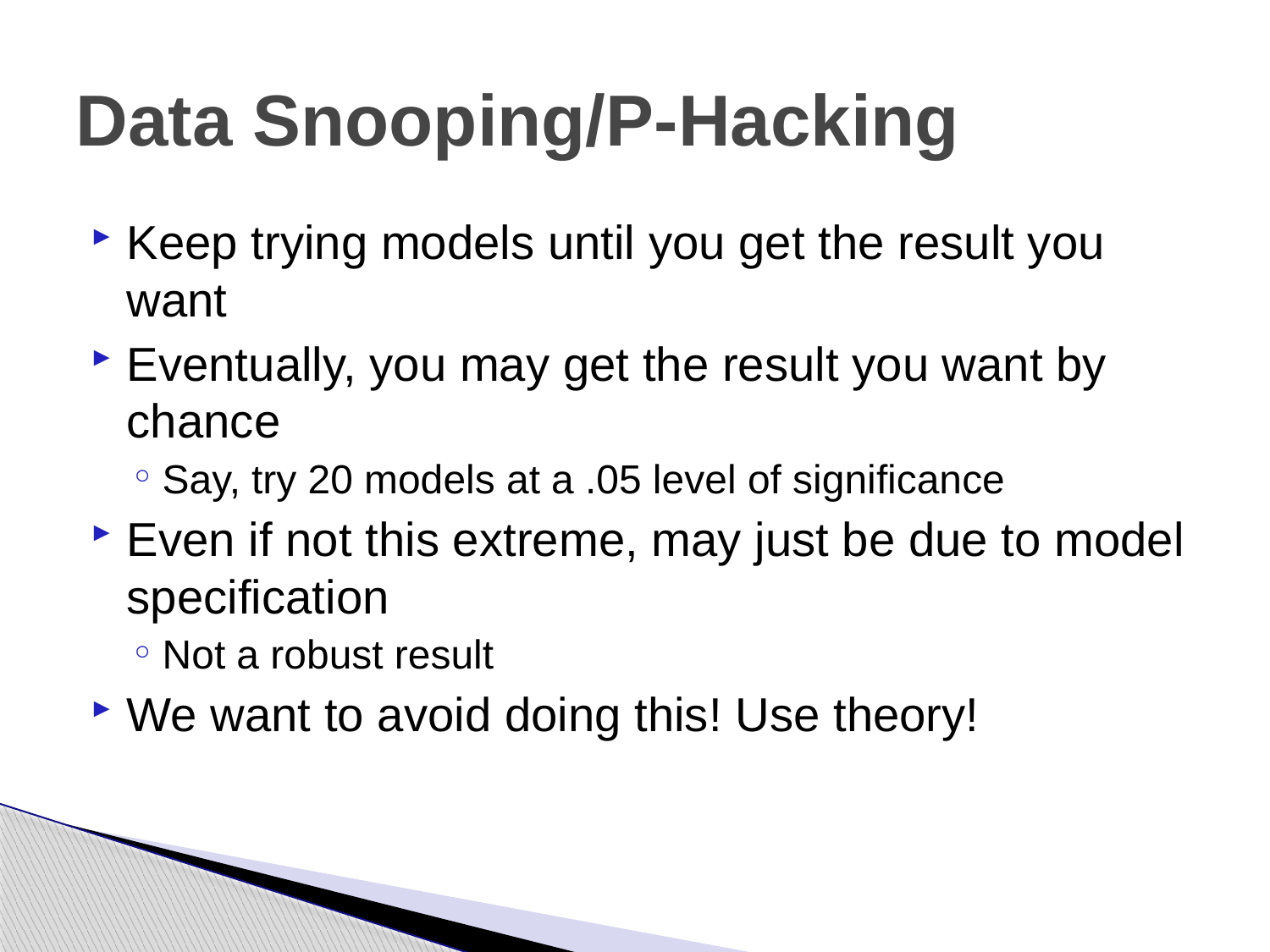

# Data Snooping/P-Hacking
Keep trying models until you get the result you want
Eventually, you may get the result you want by chance
Say, try 20 models at a .05 level of significance
Even if not this extreme, may just be due to model specification
Not a robust result
We want to avoid doing this! Use theory!